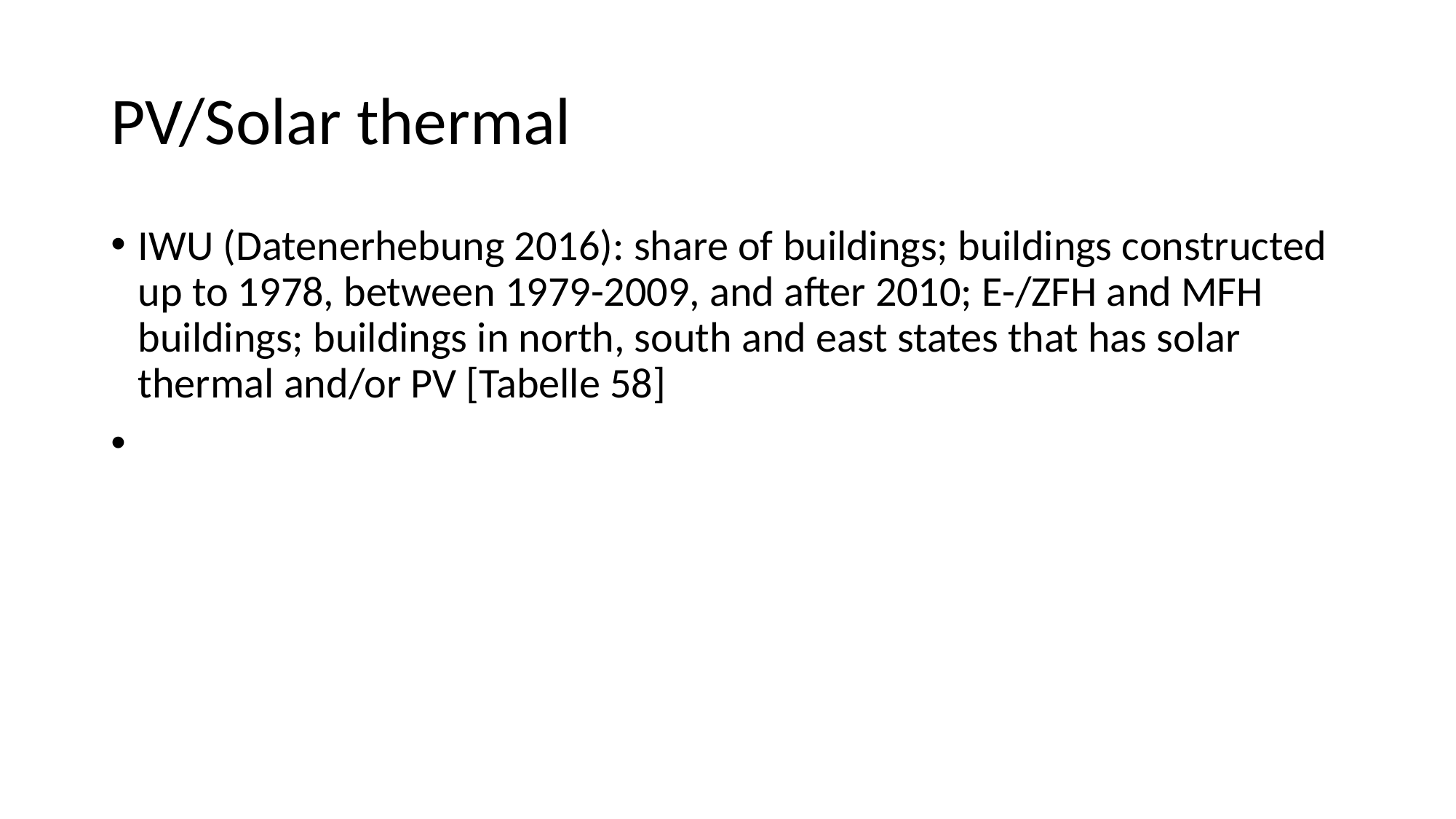

# PV/Solar thermal
IWU (Datenerhebung 2016): share of buildings; buildings constructed up to 1978, between 1979-2009, and after 2010; E-/ZFH and MFH buildings; buildings in north, south and east states that has solar thermal and/or PV [Tabelle 58]